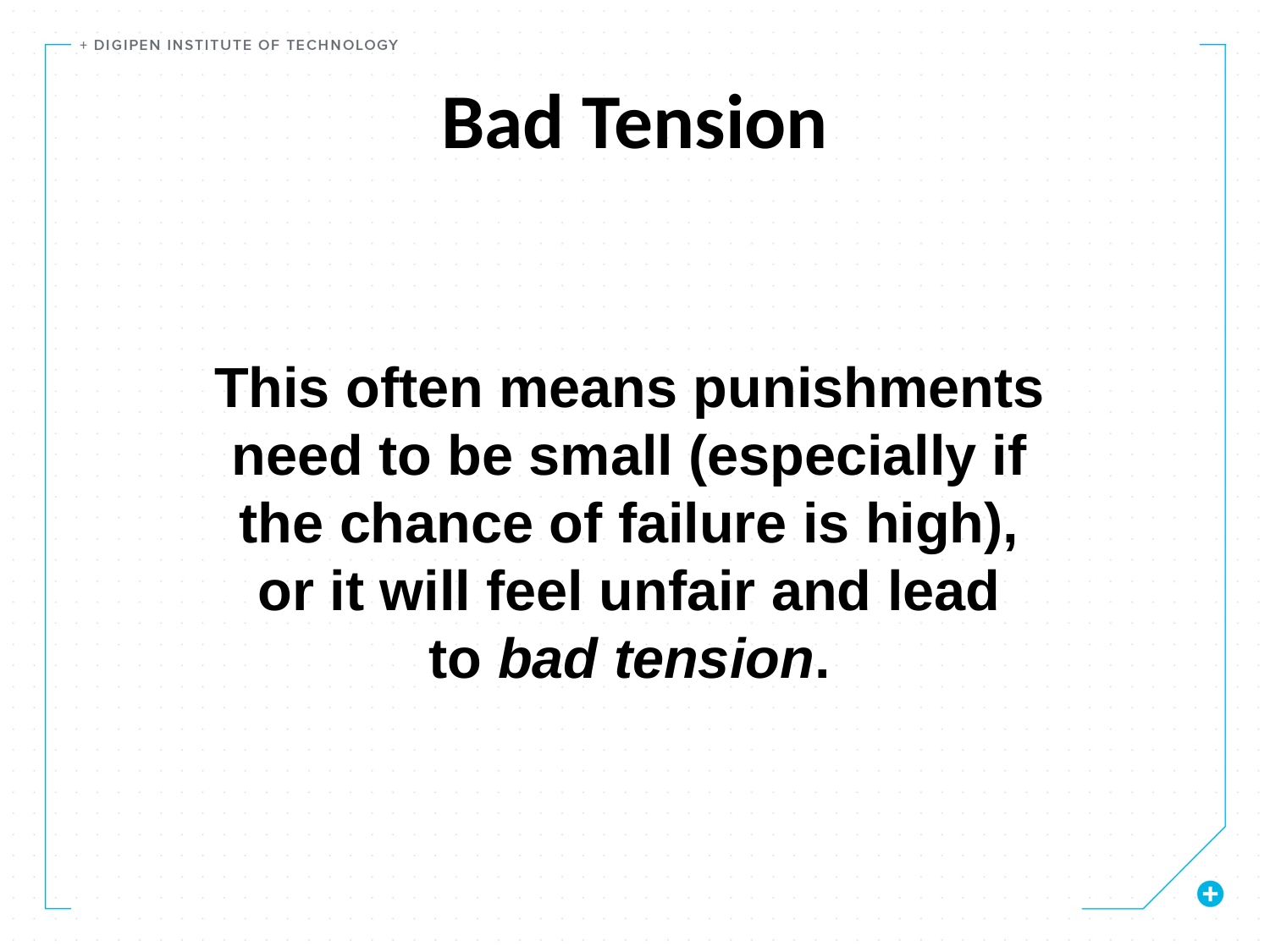

Bad Tension
This often means punishments
need to be small (especially if
the chance of failure is high),
or it will feel unfair and lead
to bad tension.